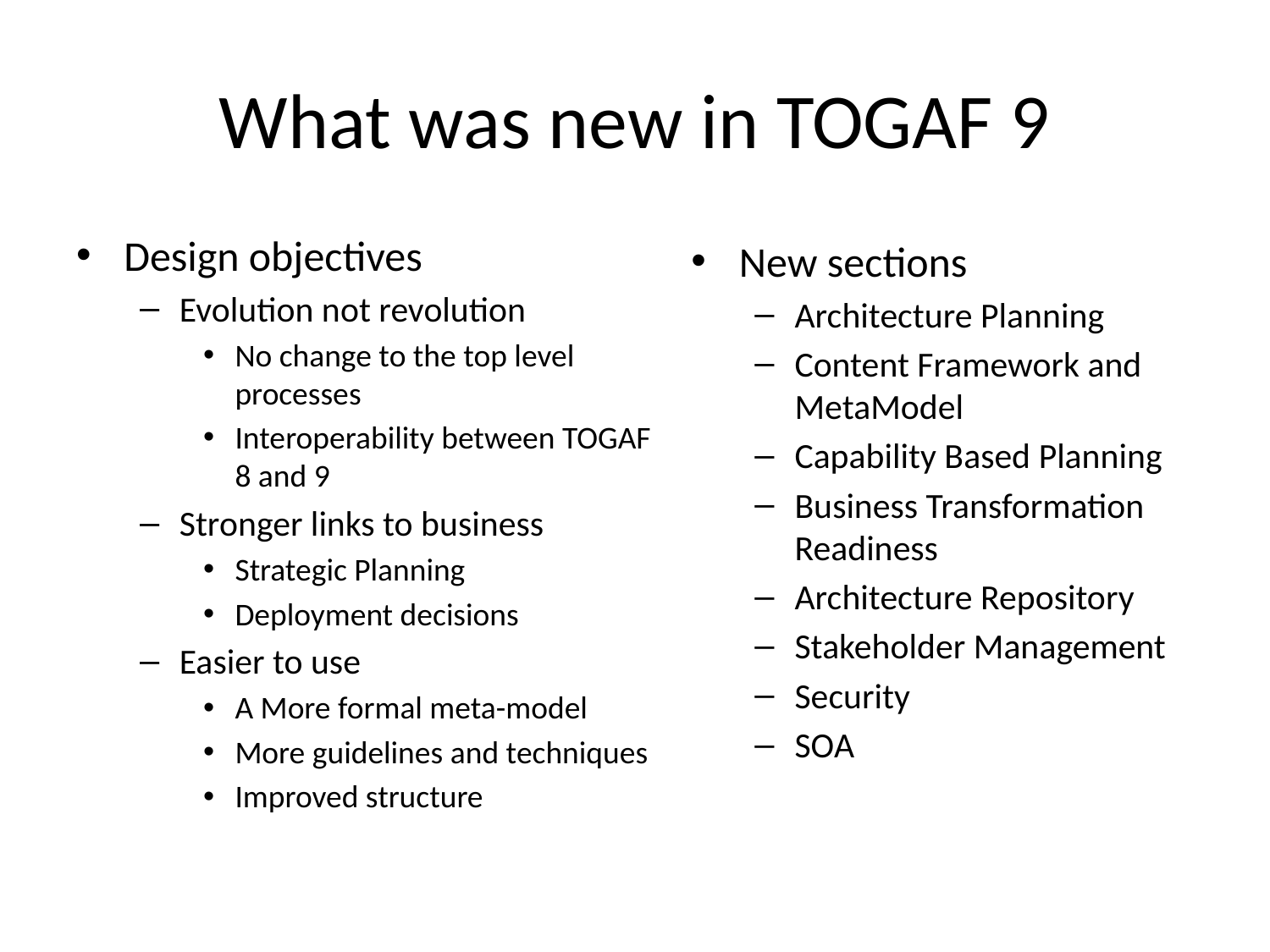

# What was new in TOGAF 9
Design objectives
Evolution not revolution
No change to the top level processes
Interoperability between TOGAF 8 and 9
Stronger links to business
Strategic Planning
Deployment decisions
Easier to use
A More formal meta-model
More guidelines and techniques
Improved structure
New sections
Architecture Planning
Content Framework and MetaModel
Capability Based Planning
Business Transformation Readiness
Architecture Repository
Stakeholder Management
Security
SOA